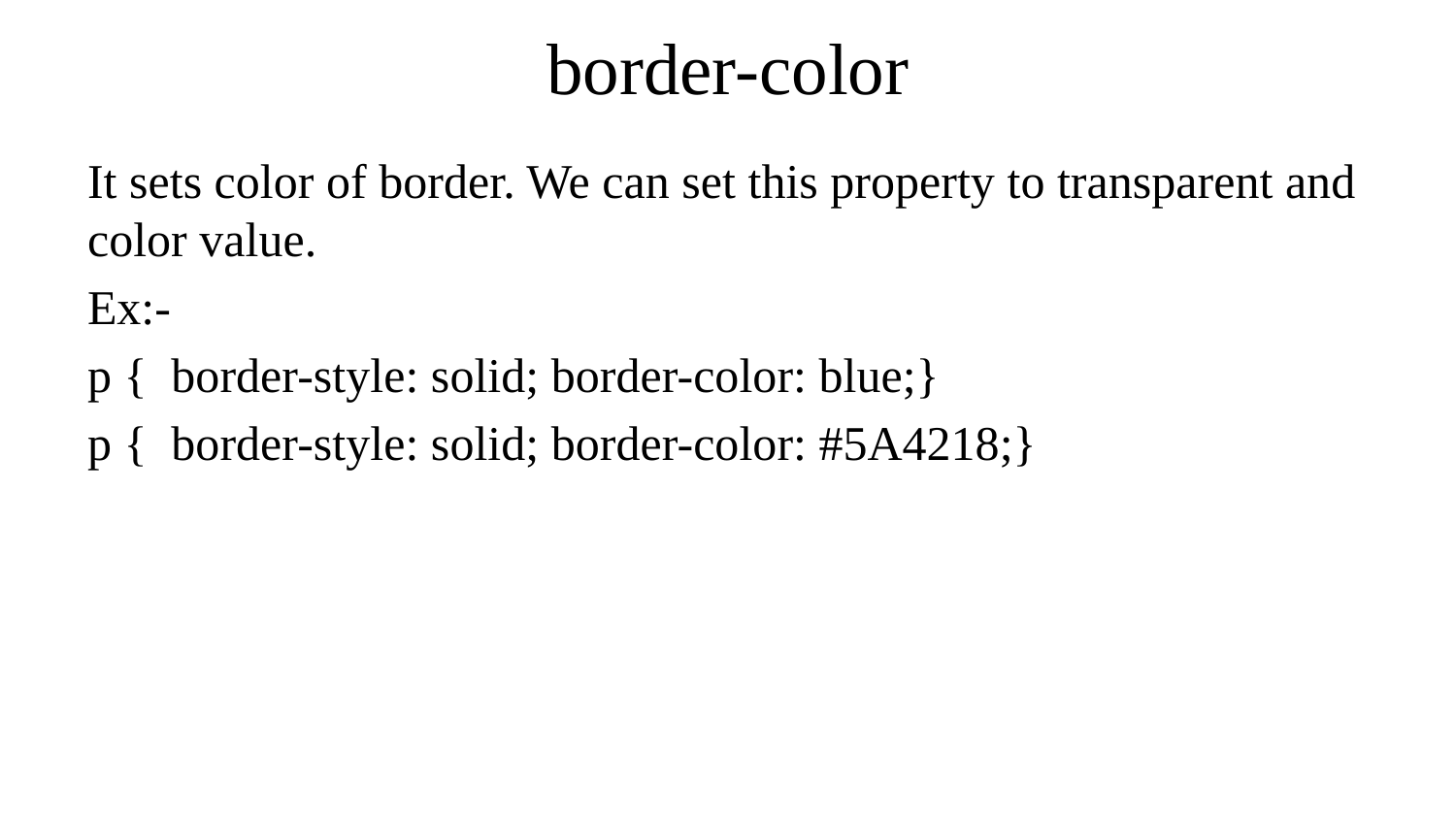

# border-color
It sets color of border. We can set this property to transparent and color value.
Ex:-
p {  border-style: solid; border-color: blue;}
p {  border-style: solid; border-color: #5A4218;}